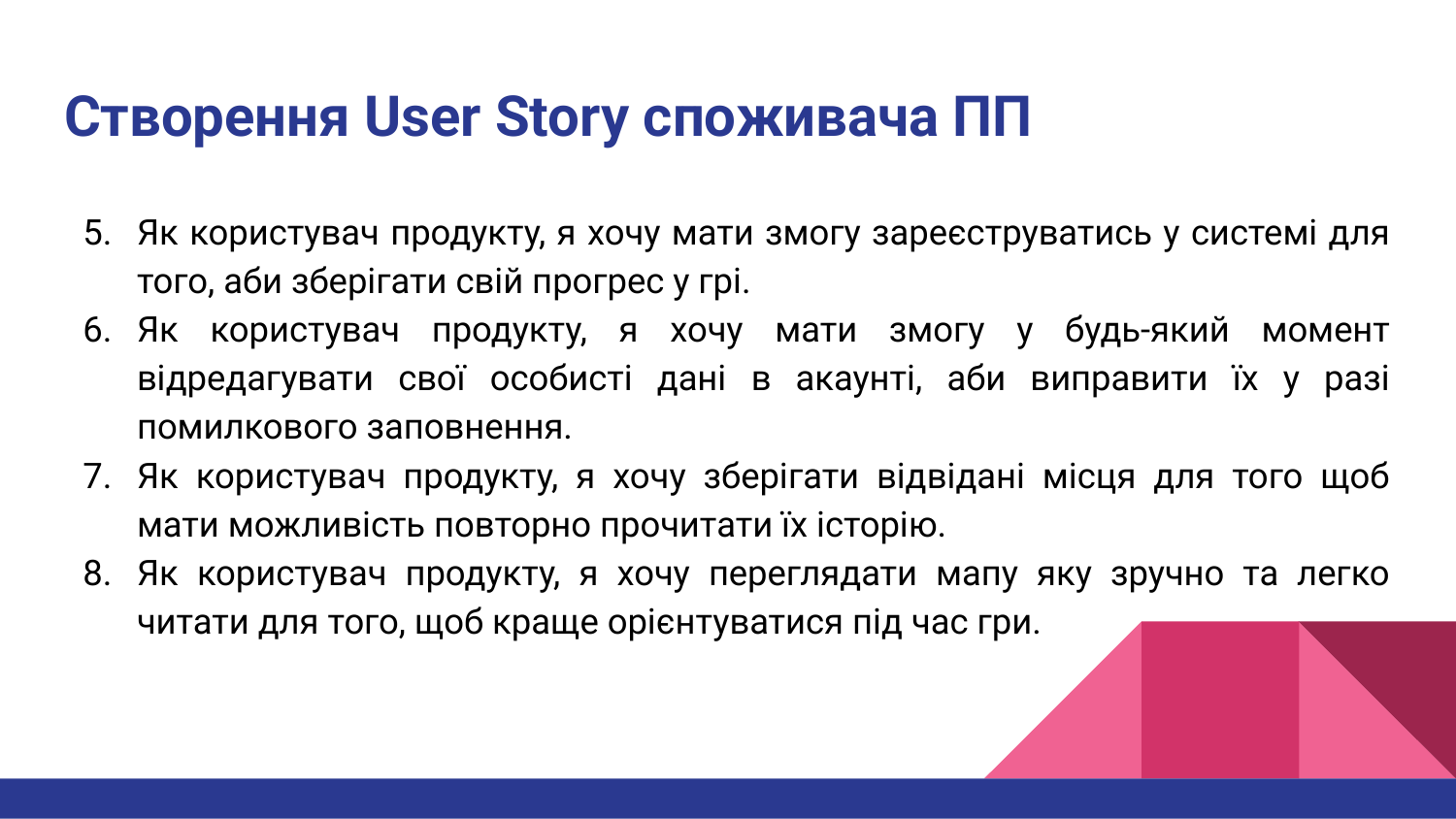

# Створення User Story споживача ПП

Як користувач продукту, я хочу мати змогу зареєструватись у системі для того, аби зберігати свій прогрес у грі.
Як користувач продукту, я хочу мати змогу у будь-який момент відредагувати свої особисті дані в акаунті, аби виправити їх у разі помилкового заповнення.
Як користувач продукту, я хочу зберігати відвідані місця для того щоб мати можливість повторно прочитати їх історію.
Як користувач продукту, я хочу переглядати мапу яку зручно та легко читати для того, щоб краще орієнтуватися під час гри.